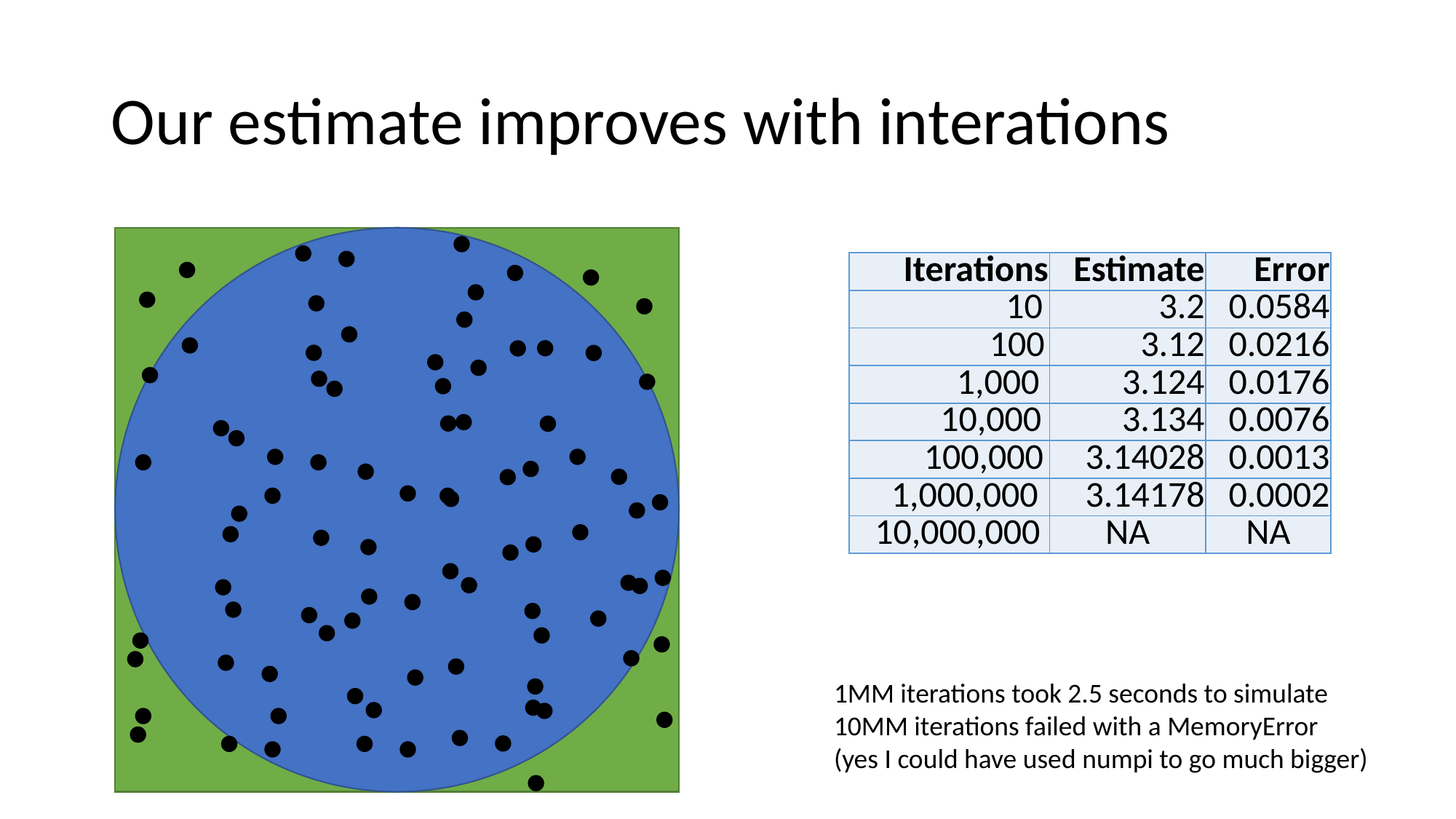

# Our estimate improves with interations

| Iterations | Estimate | Error |
| --- | --- | --- |
| 10 | 3.2 | 0.0584 |
| 100 | 3.12 | 0.0216 |
| 1,000 | 3.124 | 0.0176 |
| 10,000 | 3.134 | 0.0076 |
| 100,000 | 3.14028 | 0.0013 |
| 1,000,000 | 3.14178 | 0.0002 |
| 10,000,000 | NA | NA |

1MM iterations took 2.5 seconds to simulate
10MM iterations failed with a MemoryError
(yes I could have used numpi to go much bigger)